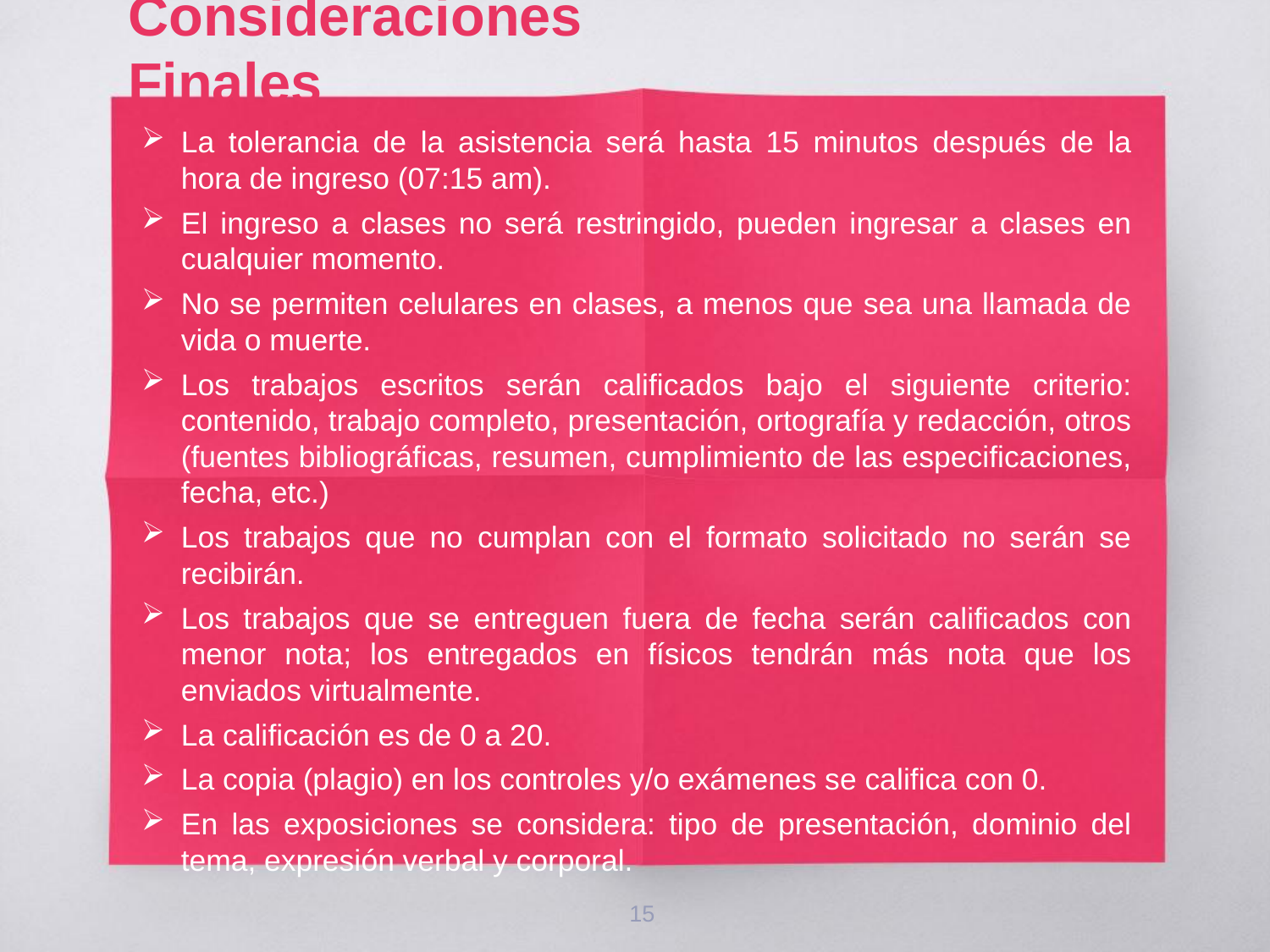

Consideraciones Finales
La tolerancia de la asistencia será hasta 15 minutos después de la hora de ingreso (07:15 am).
El ingreso a clases no será restringido, pueden ingresar a clases en cualquier momento.
No se permiten celulares en clases, a menos que sea una llamada de vida o muerte.
Los trabajos escritos serán calificados bajo el siguiente criterio: contenido, trabajo completo, presentación, ortografía y redacción, otros (fuentes bibliográficas, resumen, cumplimiento de las especificaciones, fecha, etc.)
Los trabajos que no cumplan con el formato solicitado no serán se recibirán.
Los trabajos que se entreguen fuera de fecha serán calificados con menor nota; los entregados en físicos tendrán más nota que los enviados virtualmente.
La calificación es de 0 a 20.
La copia (plagio) en los controles y/o exámenes se califica con 0.
En las exposiciones se considera: tipo de presentación, dominio del tema, expresión verbal y corporal.
15